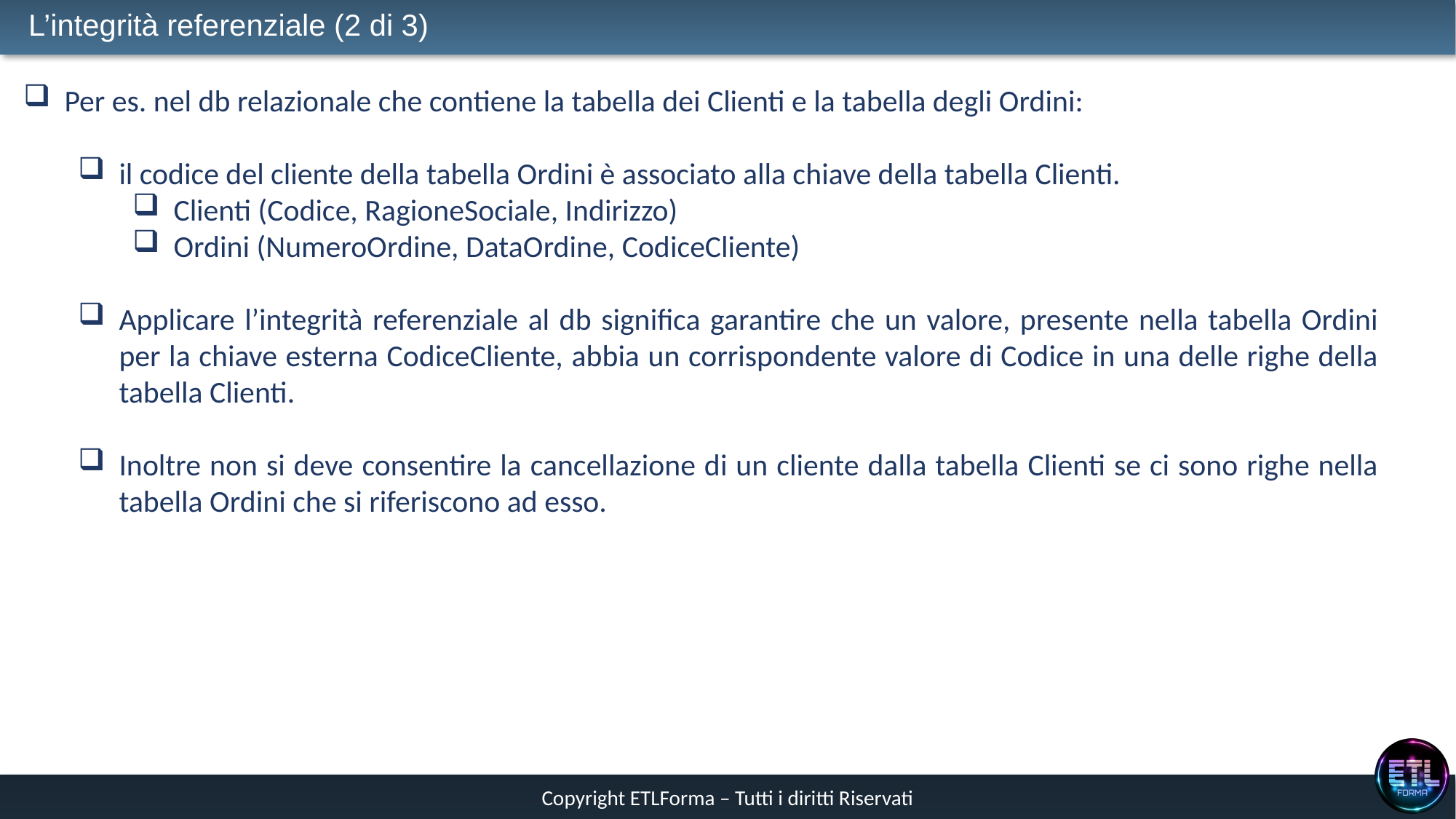

# L’integrità referenziale (2 di 3)
Per es. nel db relazionale che contiene la tabella dei Clienti e la tabella degli Ordini:

il codice del cliente della tabella Ordini è associato alla chiave della tabella Clienti.
Clienti (Codice, RagioneSociale, Indirizzo)
Ordini (NumeroOrdine, DataOrdine, CodiceCliente)

Applicare l’integrità referenziale al db significa garantire che un valore, presente nella tabella Ordini per la chiave esterna CodiceCliente, abbia un corrispondente valore di Codice in una delle righe della tabella Clienti.

Inoltre non si deve consentire la cancellazione di un cliente dalla tabella Clienti se ci sono righe nella tabella Ordini che si riferiscono ad esso.